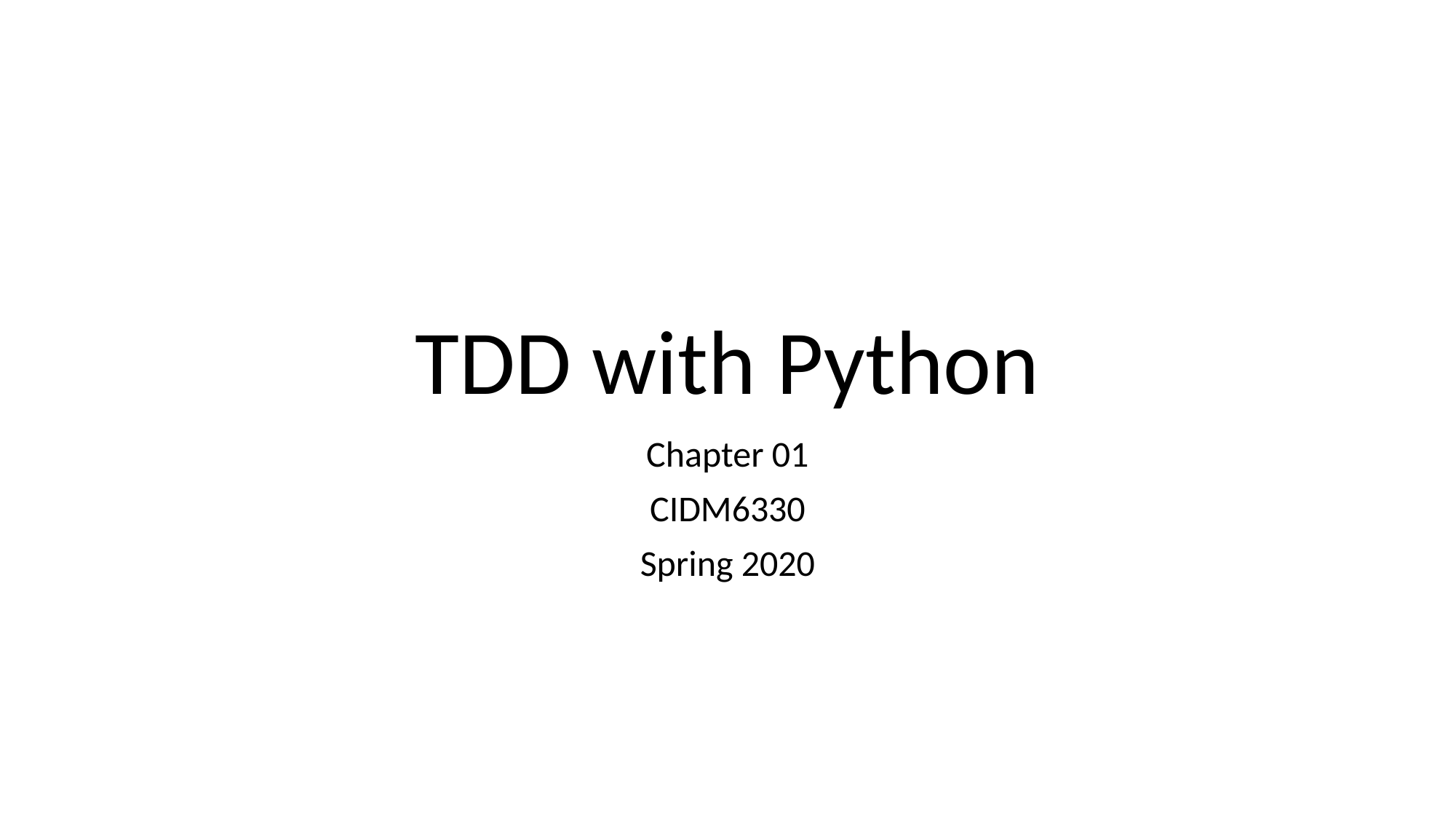

# TDD with Python
Chapter 01
CIDM6330
Spring 2020